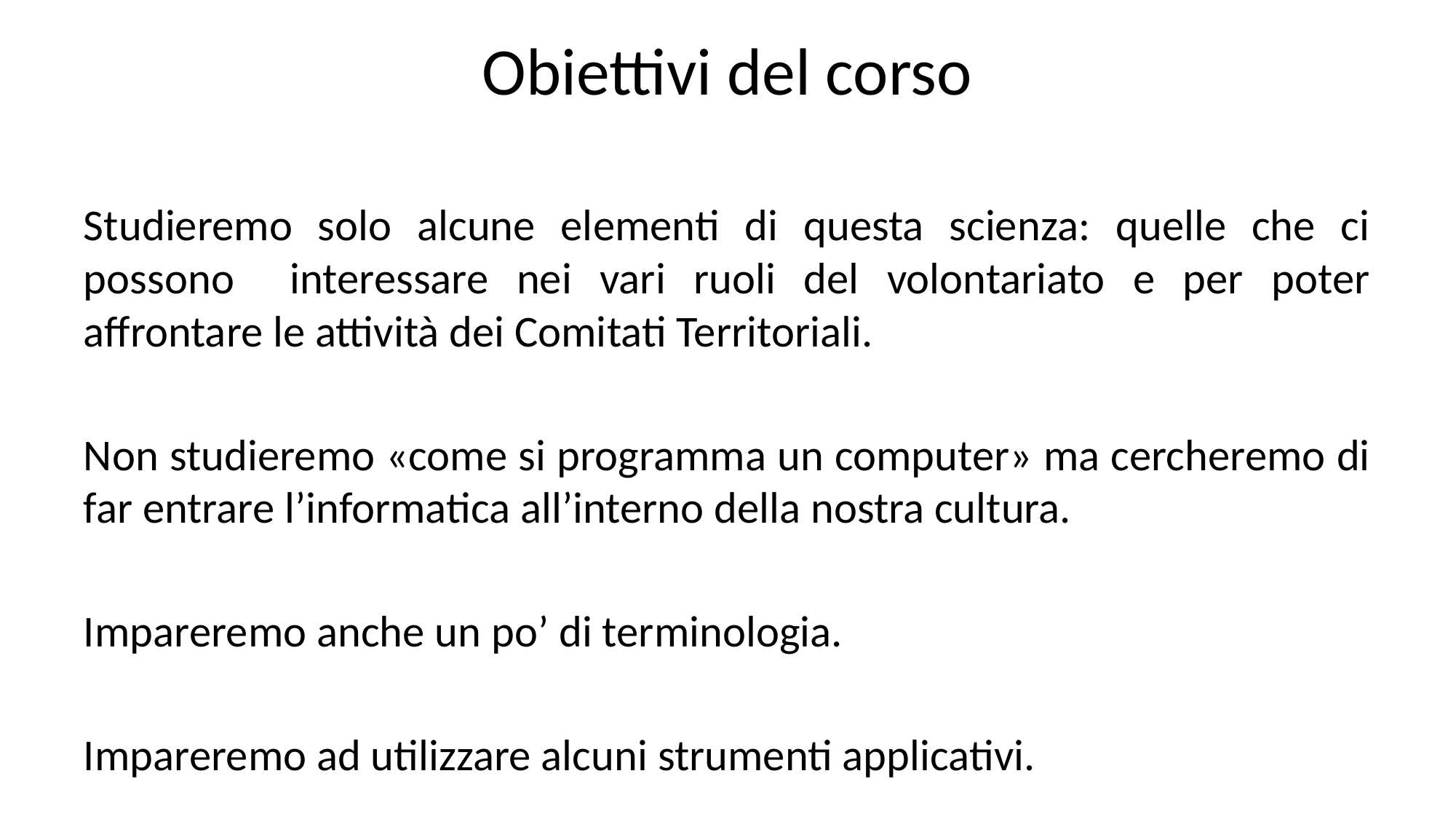

# Obiettivi del corso
Studieremo solo alcune elementi di questa scienza: quelle che ci possono  interessare nei vari ruoli del volontariato e per poter affrontare le attività dei Comitati Territoriali.

Non studieremo «come si programma un computer» ma cercheremo di far entrare l’informatica all’interno della nostra cultura.

Impareremo anche un po’ di terminologia.

Impareremo ad utilizzare alcuni strumenti applicativi.